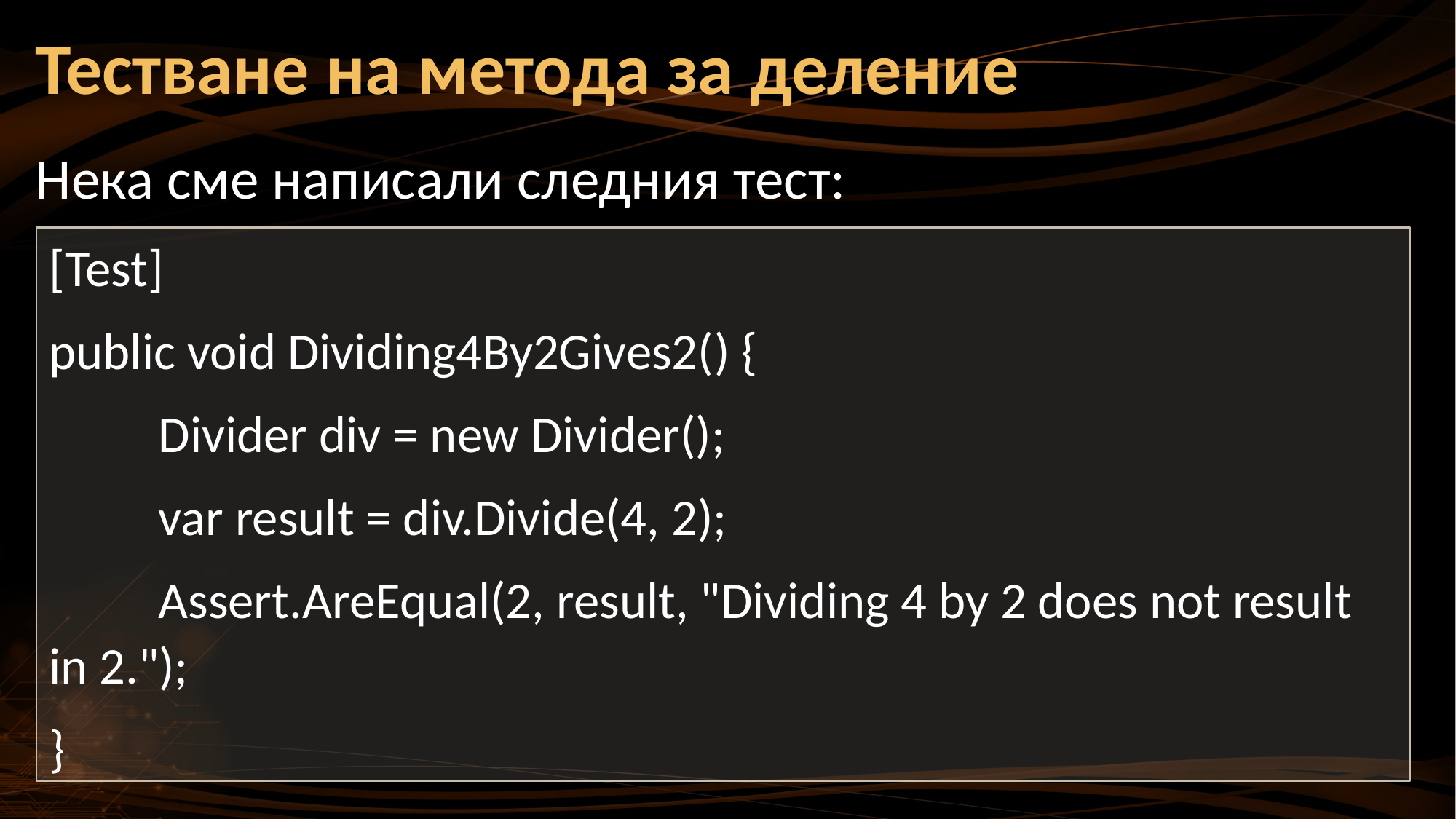

# Тестване на метода за деление
Нека сме написали следния тест:
[Test]
public void Dividing4By2Gives2() {
	Divider div = new Divider();
	var result = div.Divide(4, 2);
	Assert.AreEqual(2, result, "Dividing 4 by 2 does not result in 2.");
}